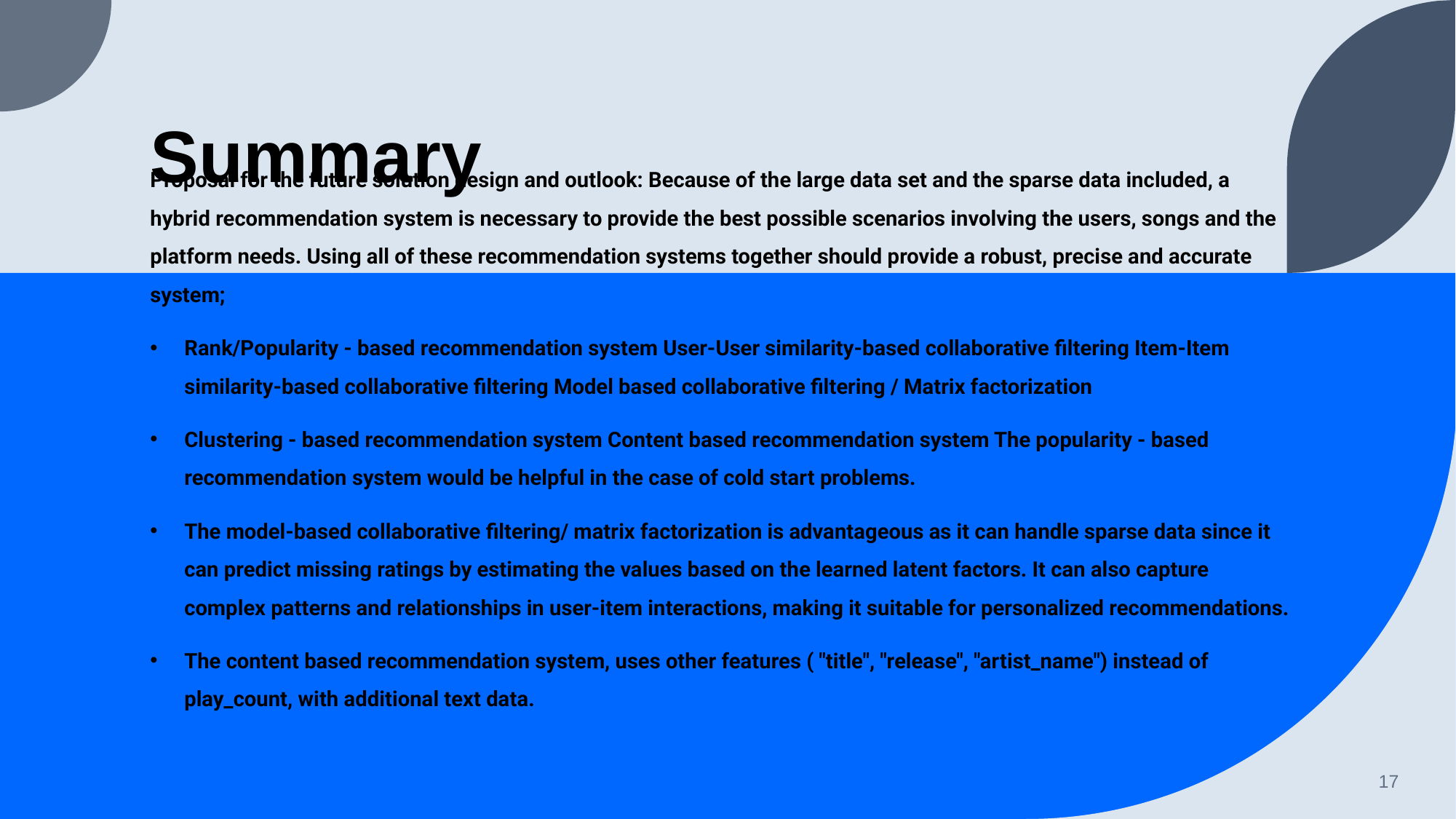

# Summary

Proposal for the future solution design and outlook: Because of the large data set and the sparse data included, a hybrid recommendation system is necessary to provide the best possible scenarios involving the users, songs and the platform needs. Using all of these recommendation systems together should provide a robust, precise and accurate system;
Rank/Popularity - based recommendation system User-User similarity-based collaborative filtering Item-Item similarity-based collaborative filtering Model based collaborative filtering / Matrix factorization
Clustering - based recommendation system Content based recommendation system The popularity - based recommendation system would be helpful in the case of cold start problems.
The model-based collaborative filtering/ matrix factorization is advantageous as it can handle sparse data since it can predict missing ratings by estimating the values based on the learned latent factors. It can also capture complex patterns and relationships in user-item interactions, making it suitable for personalized recommendations.
The content based recommendation system, uses other features ( "title", "release", "artist_name") instead of play_count, with additional text data.
17